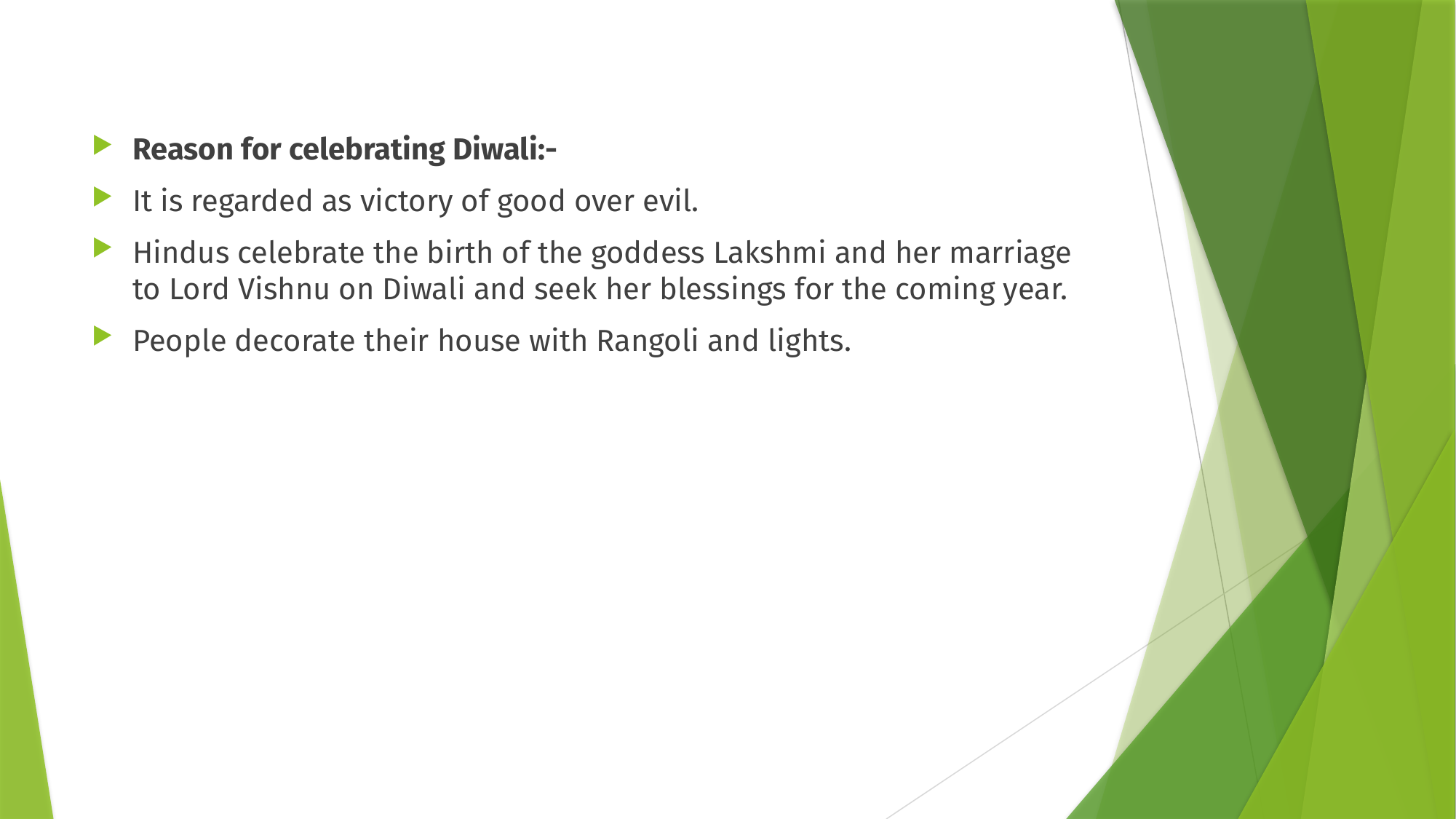

Reason for celebrating Diwali:-​
It is regarded as victory of good over evil.​
Hindus celebrate the birth of the goddess Lakshmi and her marriage to Lord Vishnu on Diwali and seek her blessings for the coming year. ​
People decorate their house with Rangoli and lights.​